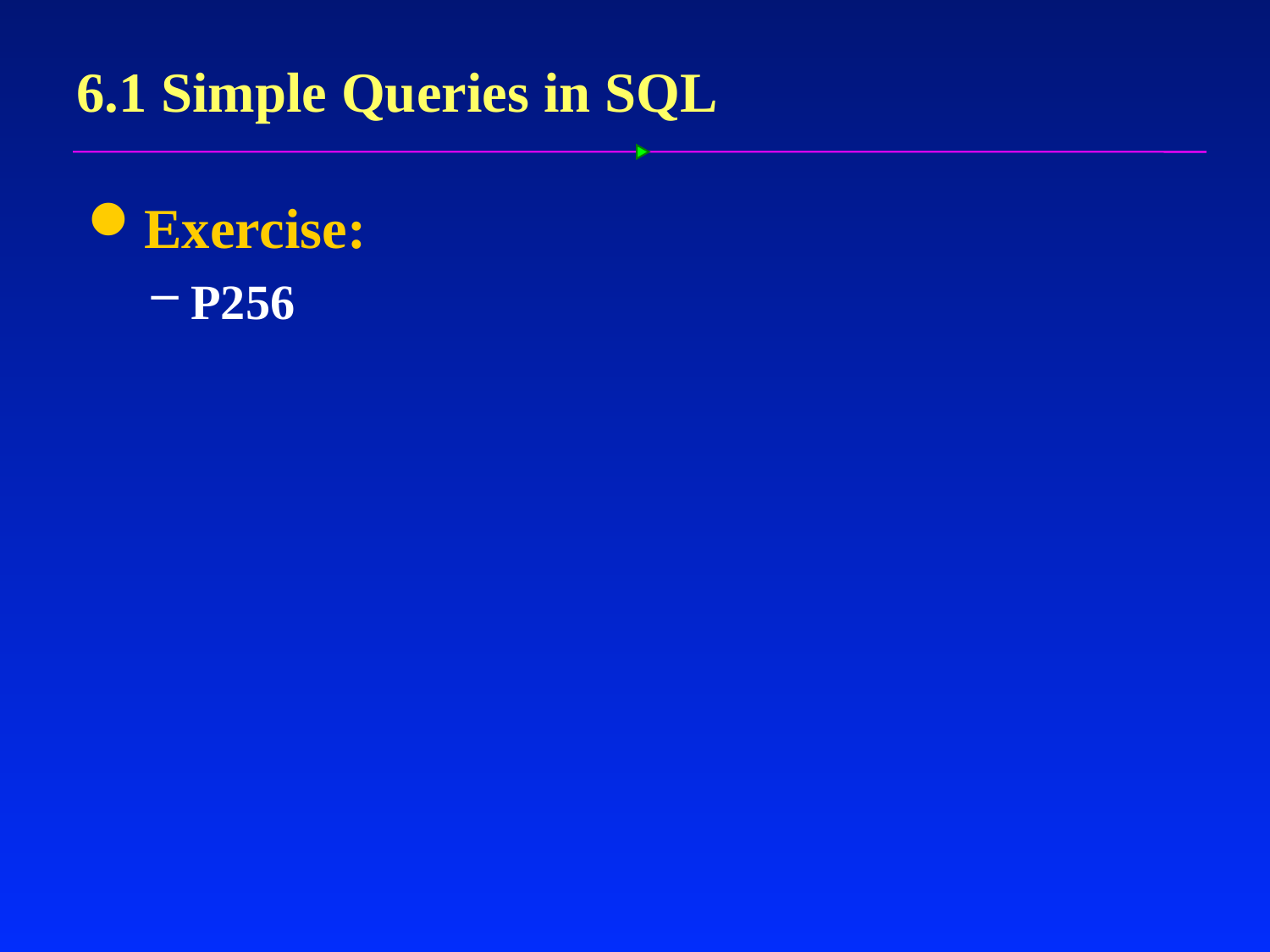

# 6.1 Simple Queries in SQL

Exercise:
P256